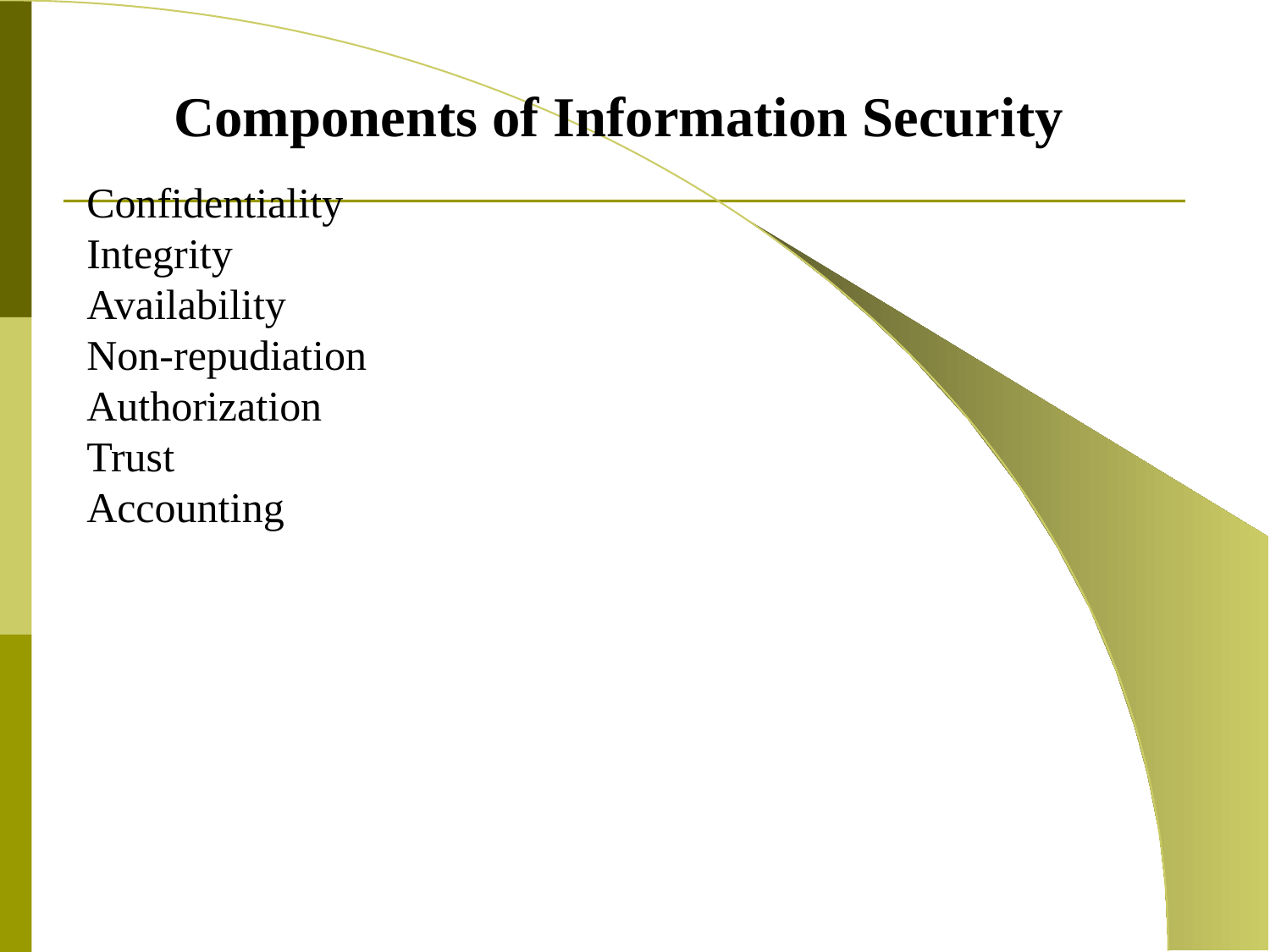

Components of Information Security
 Confidentiality
 Integrity
 Availability
 Non-repudiation
 Authorization
 Trust
 Accounting